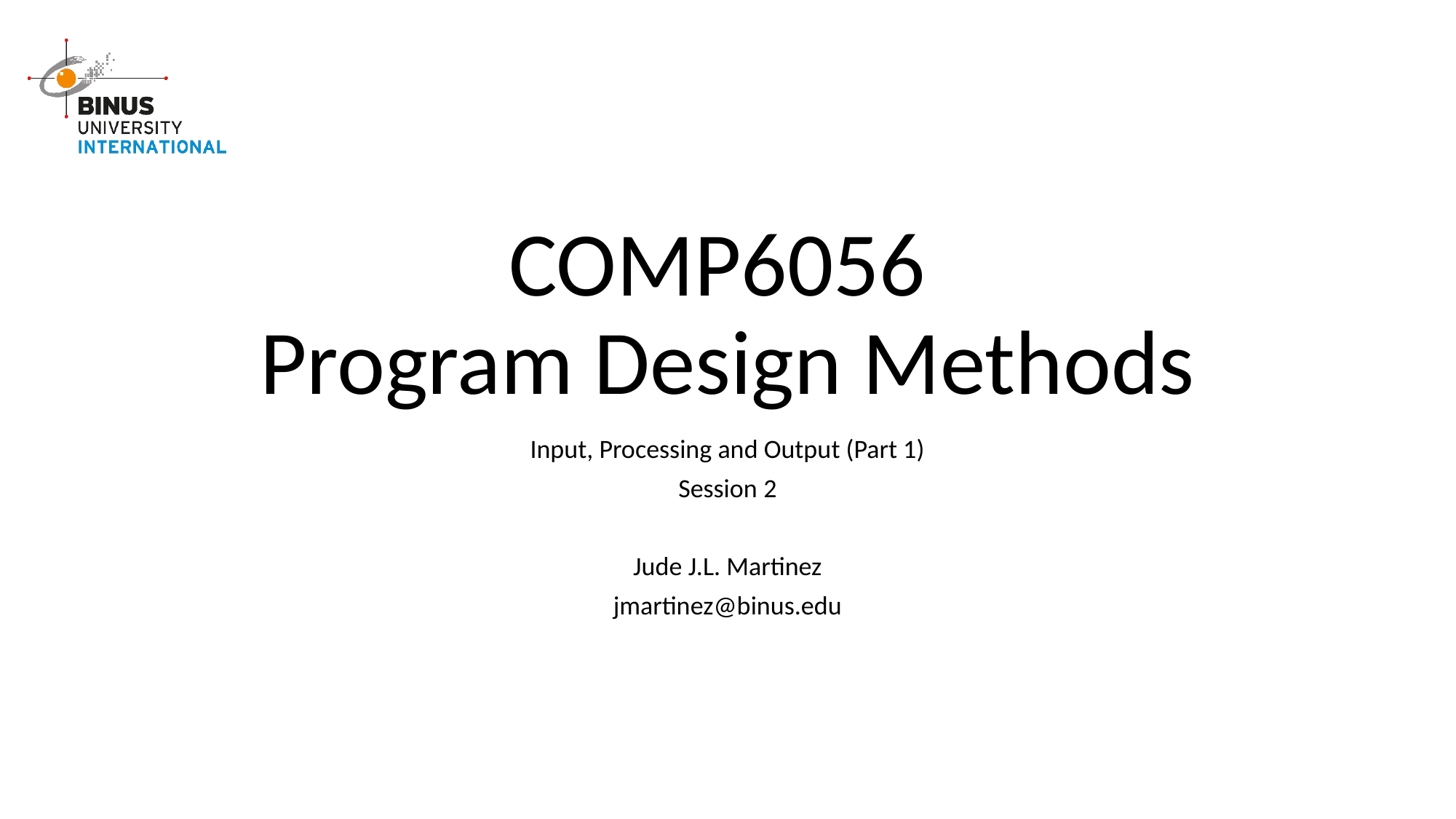

# COMP6056 Program Design Methods
Input, Processing and Output (Part 1)
Session 2

Jude J.L. Martinez
jmartinez@binus.edu